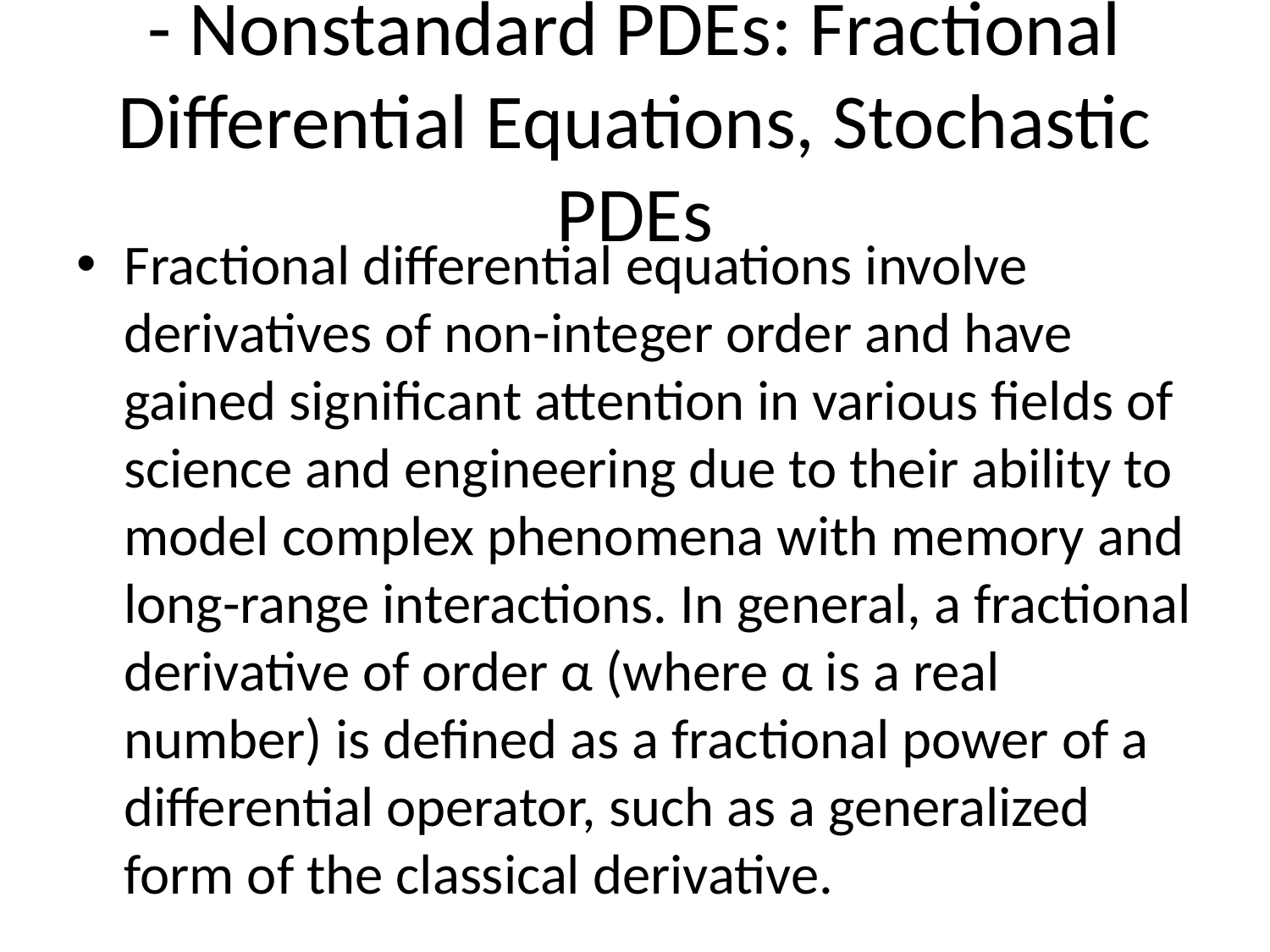

# - Nonstandard PDEs: Fractional Differential Equations, Stochastic PDEs
Fractional differential equations involve derivatives of non-integer order and have gained significant attention in various fields of science and engineering due to their ability to model complex phenomena with memory and long-range interactions. In general, a fractional derivative of order α (where α is a real number) is defined as a fractional power of a differential operator, such as a generalized form of the classical derivative.